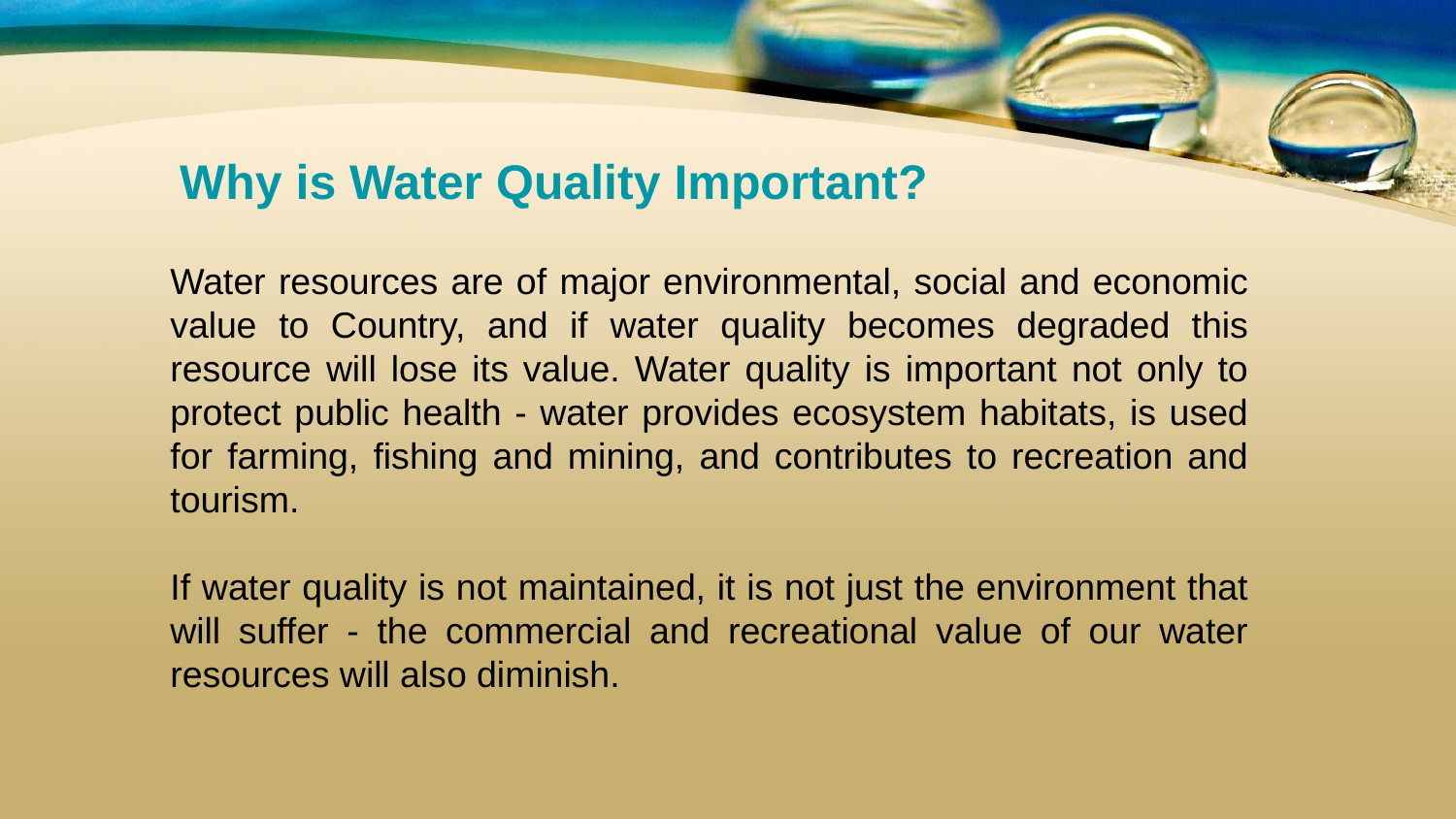

Why is Water Quality Important?
Water resources are of major environmental, social and economic value to Country, and if water quality becomes degraded this resource will lose its value. Water quality is important not only to protect public health - water provides ecosystem habitats, is used for farming, fishing and mining, and contributes to recreation and tourism.

If water quality is not maintained, it is not just the environment that will suffer - the commercial and recreational value of our water resources will also diminish.